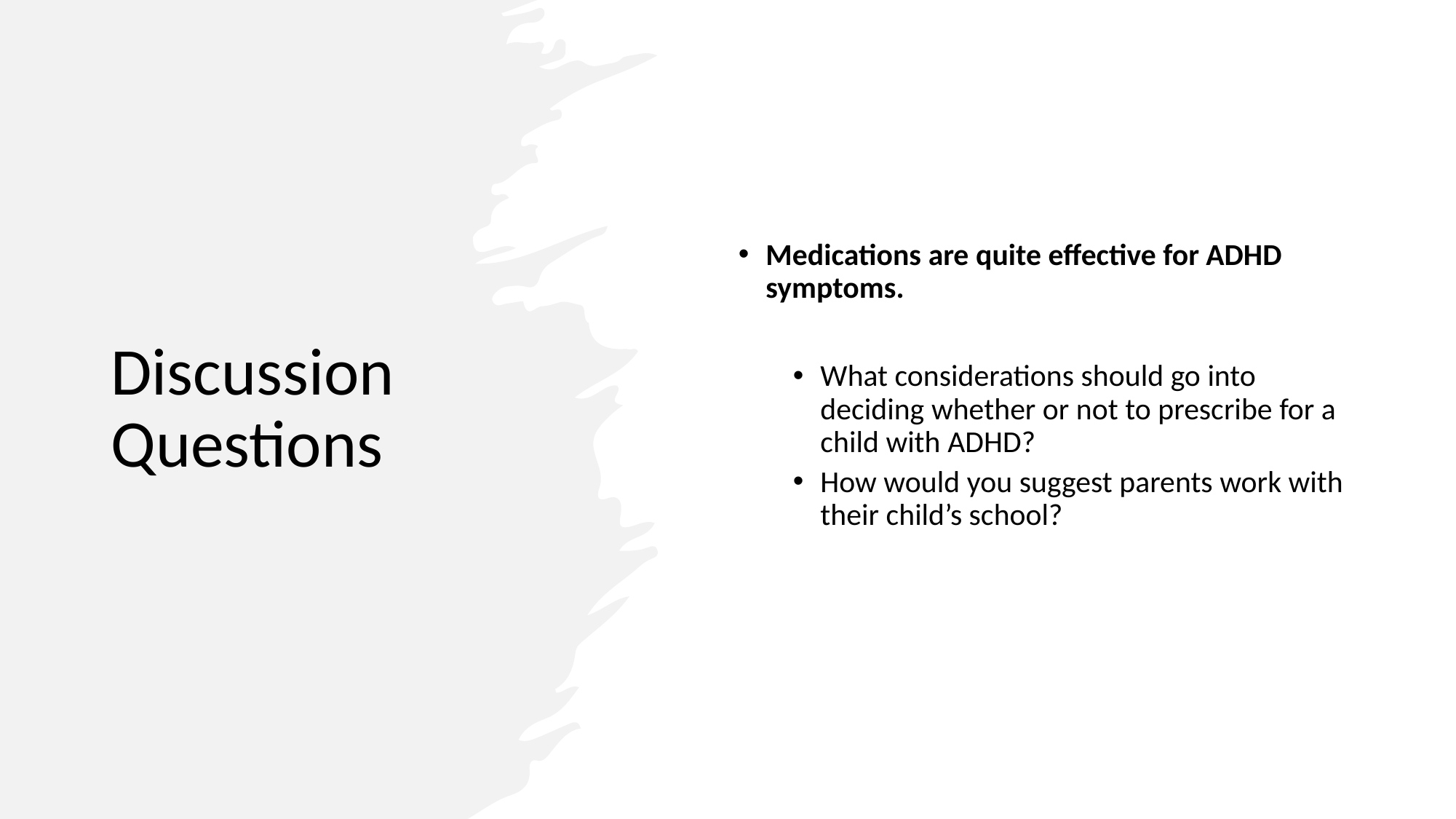

# Discussion Questions
Medications are quite effective for ADHD symptoms.

What considerations should go into deciding whether or not to prescribe for a child with ADHD?
How would you suggest parents work with their child’s school?